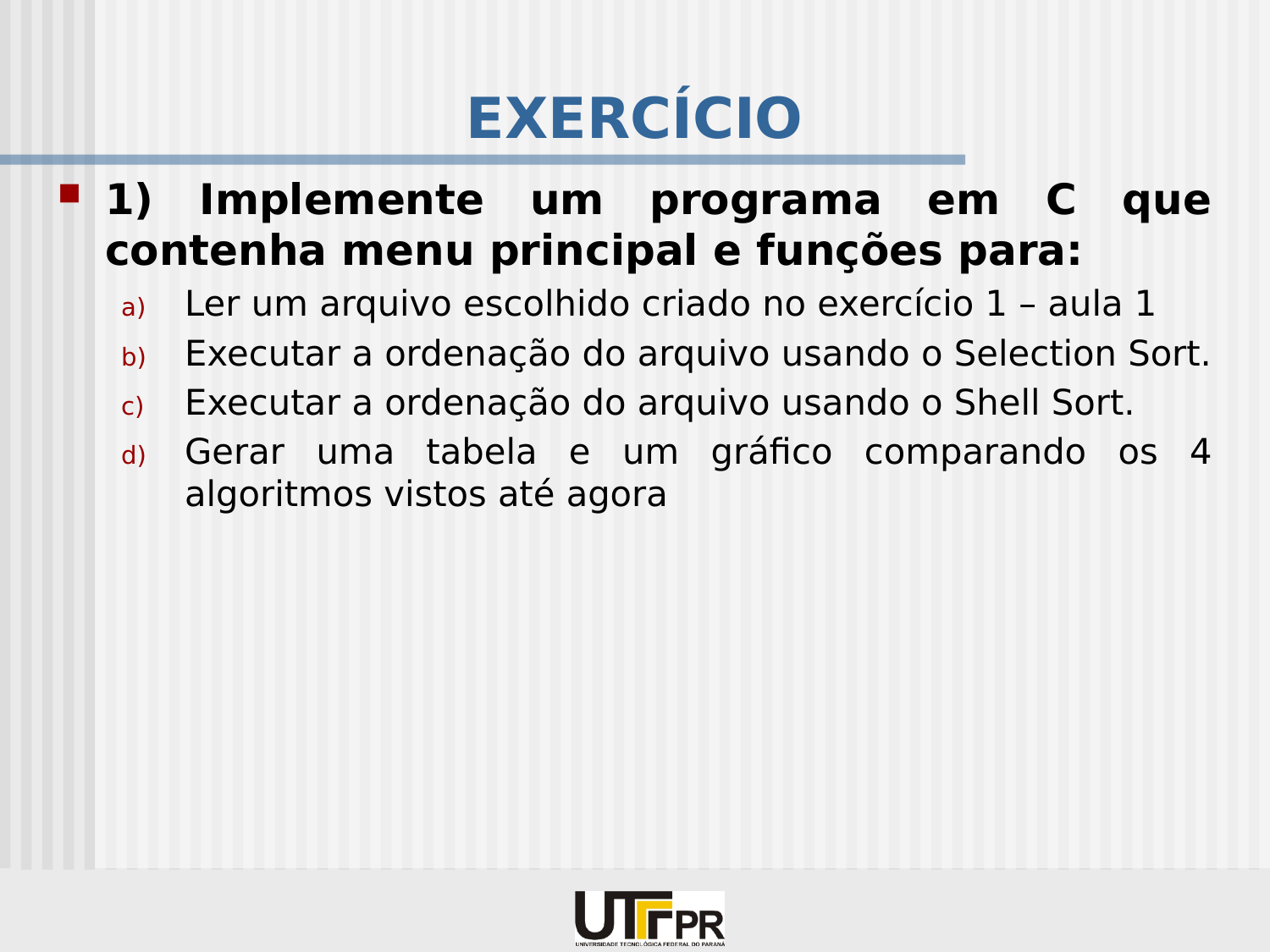

# EXERCÍCIO
1) Implemente um programa em C que contenha menu principal e funções para:
Ler um arquivo escolhido criado no exercício 1 – aula 1
Executar a ordenação do arquivo usando o Selection Sort.
Executar a ordenação do arquivo usando o Shell Sort.
Gerar uma tabela e um gráfico comparando os 4 algoritmos vistos até agora